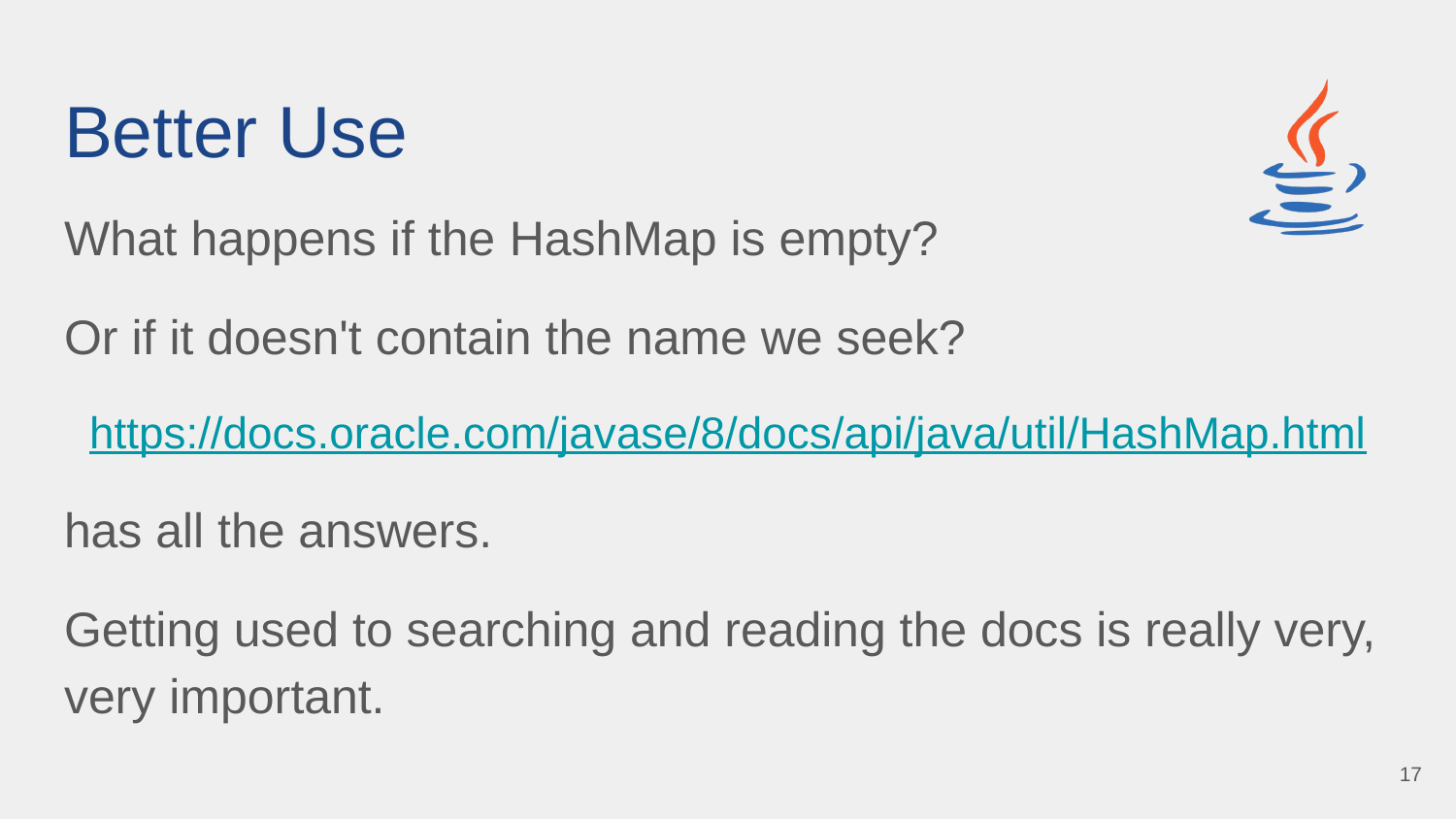

# Better Use
What happens if the HashMap is empty?
Or if it doesn't contain the name we seek?
https://docs.oracle.com/javase/8/docs/api/java/util/HashMap.html
has all the answers.
Getting used to searching and reading the docs is really very, very important.
17